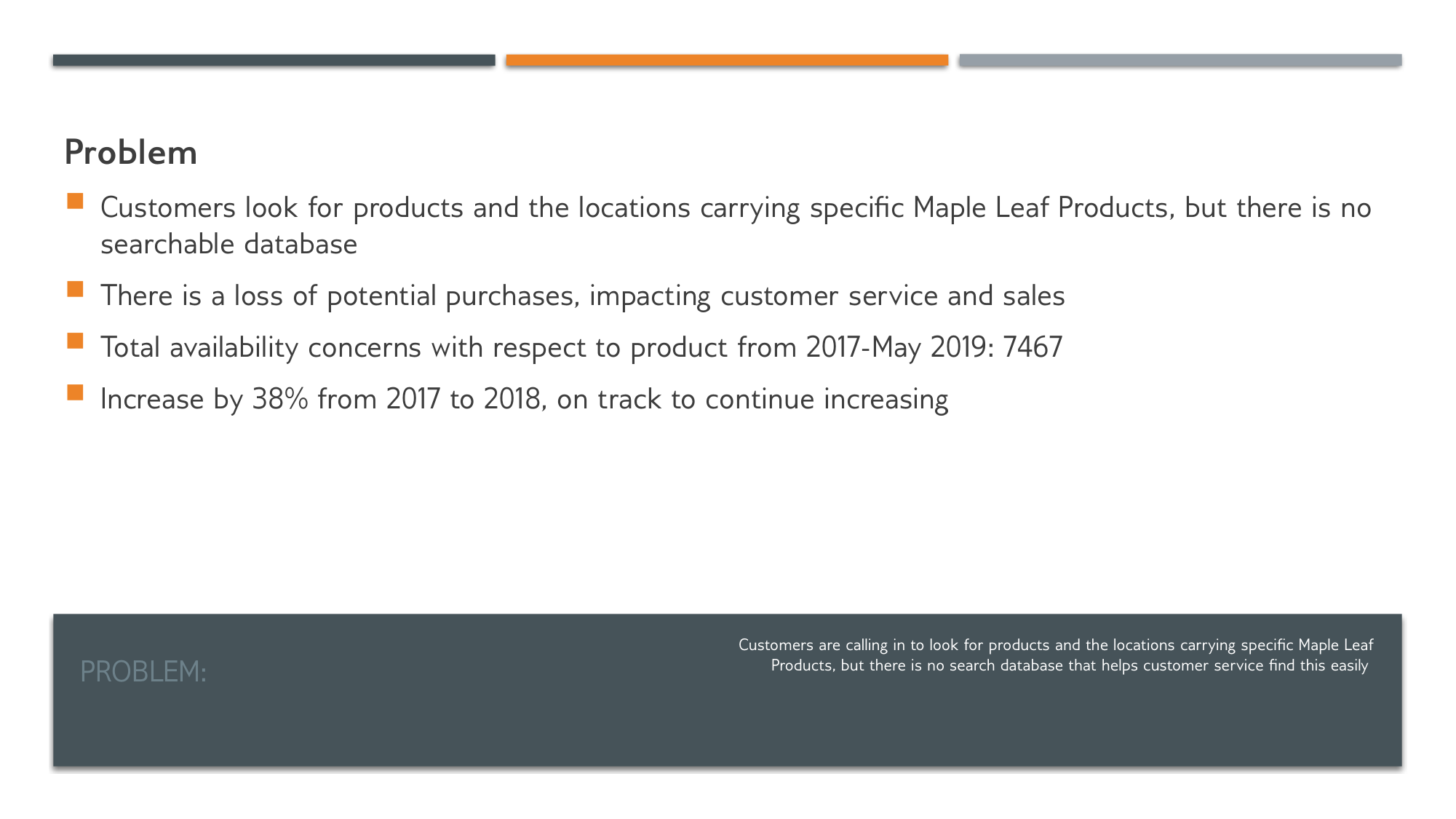

Problem
Customers look for products and the locations carrying specific Maple Leaf Products, but there is no searchable database
There is a loss of potential purchases, impacting customer service and sales
Total availability concerns with respect to product from 2017-May 2019: 7467
Increase by 38% from 2017 to 2018, on track to continue increasing

# Problem:
Customers are calling in to look for products and the locations carrying specific Maple Leaf Products, but there is no search database that helps customer service find this easily